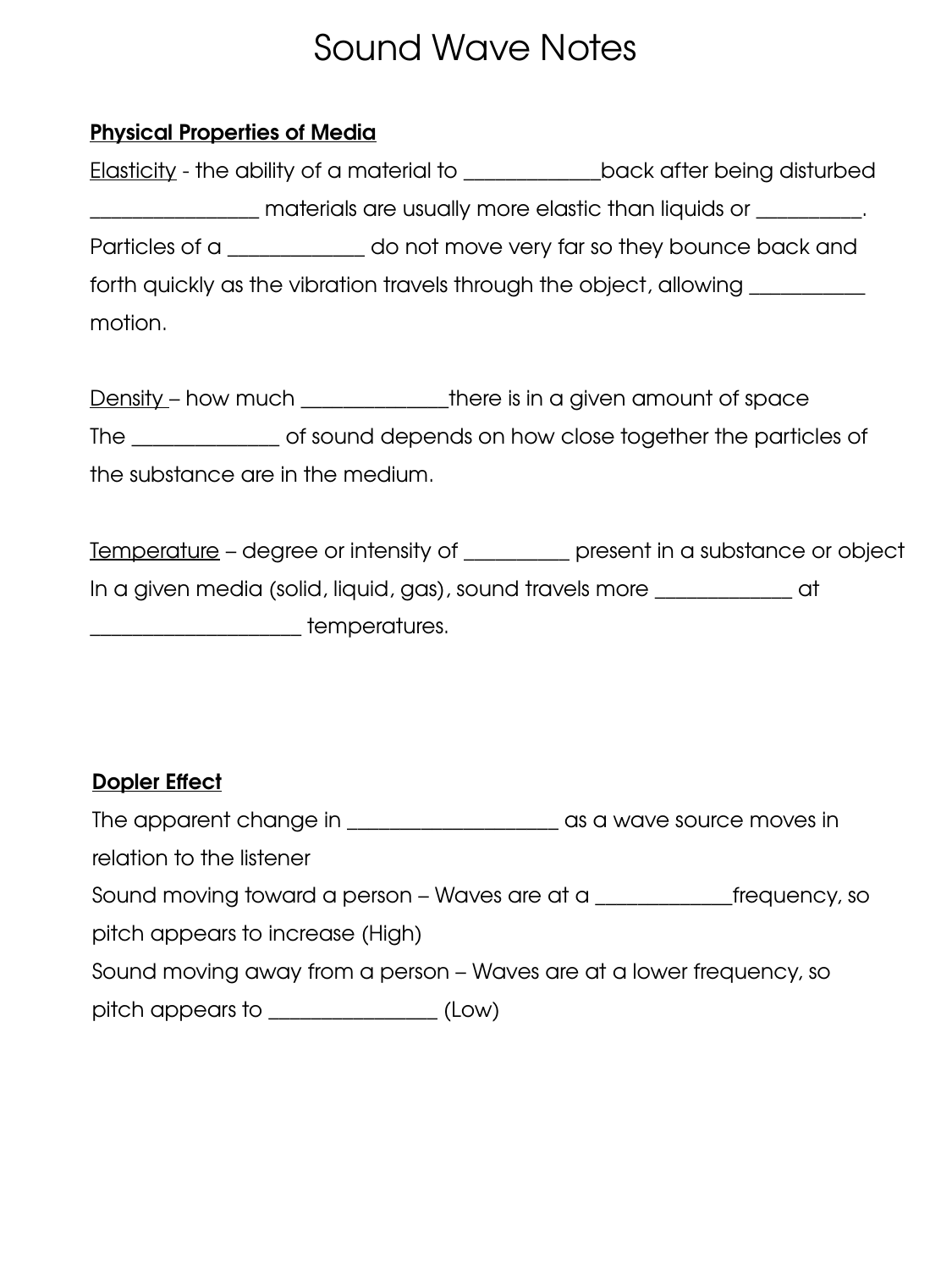

# Sound Wave Notes

Physical Properties of Media
Elasticity - the ability of a material to _____________back after being disturbed
________________ materials are usually more elastic than liquids or __________.
Particles of a _____________ do not move very far so they bounce back and forth quickly as the vibration travels through the object, allowing ___________ motion.

Density – how much ______________there is in a given amount of space
The ______________ of sound depends on how close together the particles of the substance are in the medium.

Temperature – degree or intensity of __________ present in a substance or object
In a given media (solid, liquid, gas), sound travels more _____________ at ____________________ temperatures.

Dopler Effect
The apparent change in ____________________ as a wave source moves in relation to the listener
Sound moving toward a person – Waves are at a _____________frequency, so pitch appears to increase (High)
Sound moving away from a person – Waves are at a lower frequency, so pitch appears to ________________ (Low)